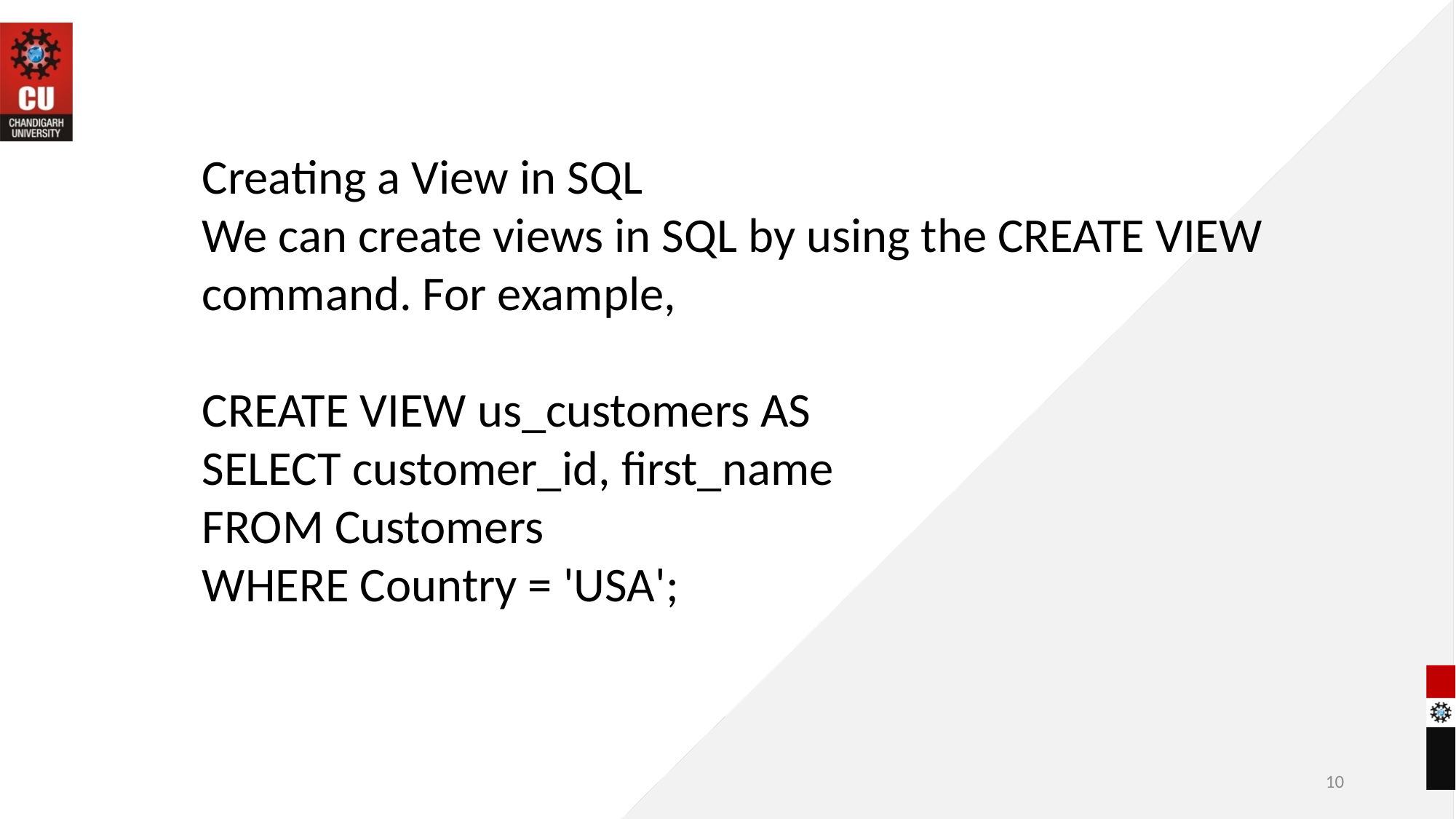

Creating a View in SQL
We can create views in SQL by using the CREATE VIEW command. For example,

CREATE VIEW us_customers AS
SELECT customer_id, first_name
FROM Customers
WHERE Country = 'USA';
10